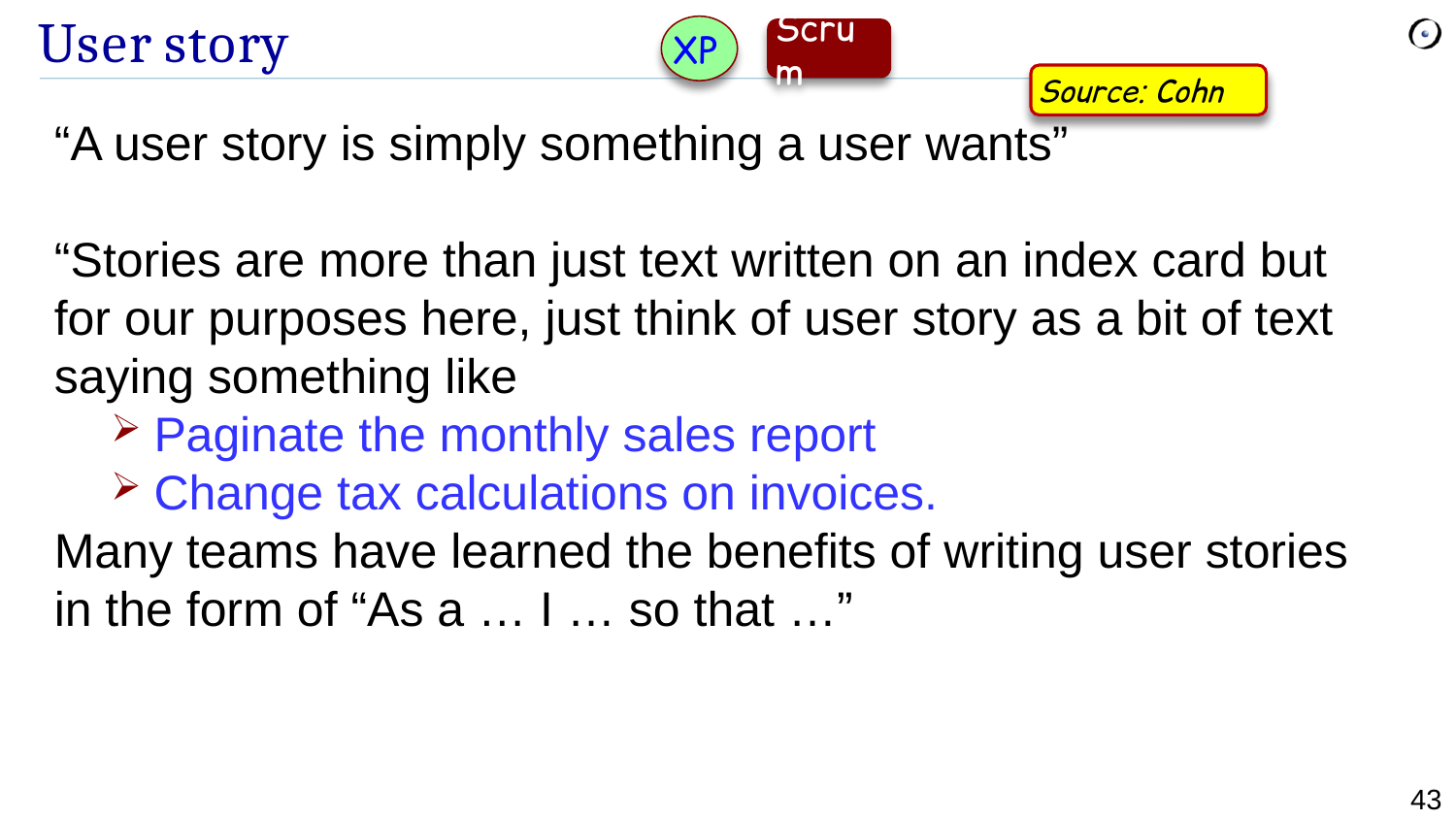

# User story
XP
Scrum
Source: Cohn
“A user story is simply something a user wants”

“Stories are more than just text written on an index card but for our purposes here, just think of user story as a bit of text saying something like
Paginate the monthly sales report
Change tax calculations on invoices.
Many teams have learned the benefits of writing user stories in the form of “As a … I … so that …”